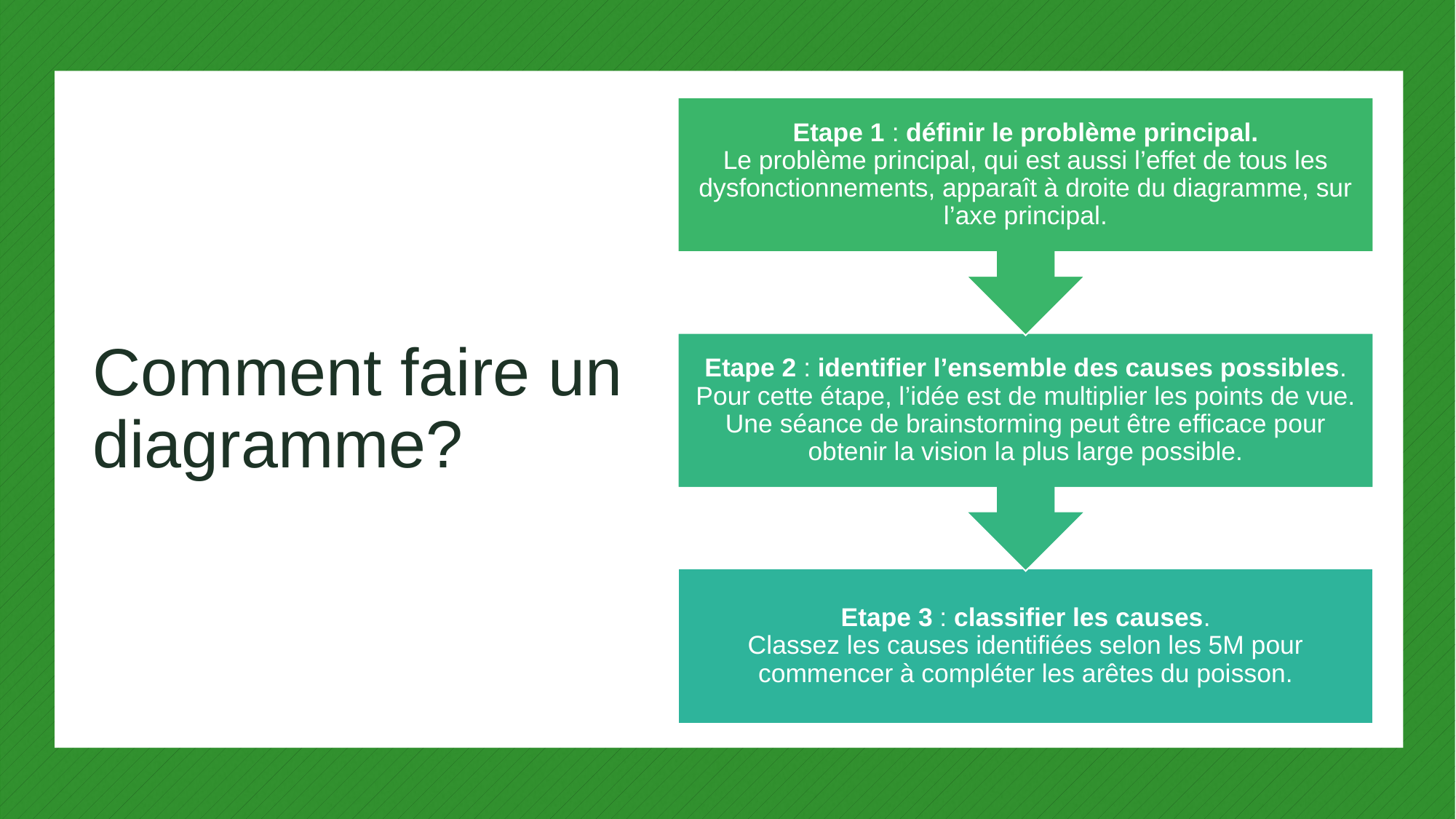

# Comment faire un diagramme?
Etape 3 : classifier les causes.
Classez les causes identifiées selon les 5M pour commencer à compléter les arêtes du poisson.
Etape 2 : identifier l’ensemble des causes possibles.
Pour cette étape, l’idée est de multiplier les points de vue. Une séance de brainstorming peut être efficace pour obtenir la vision la plus large possible.
Etape 1 : définir le problème principal.
Le problème principal, qui est aussi l’effet de tous les dysfonctionnements, apparaît à droite du diagramme, sur l’axe principal.